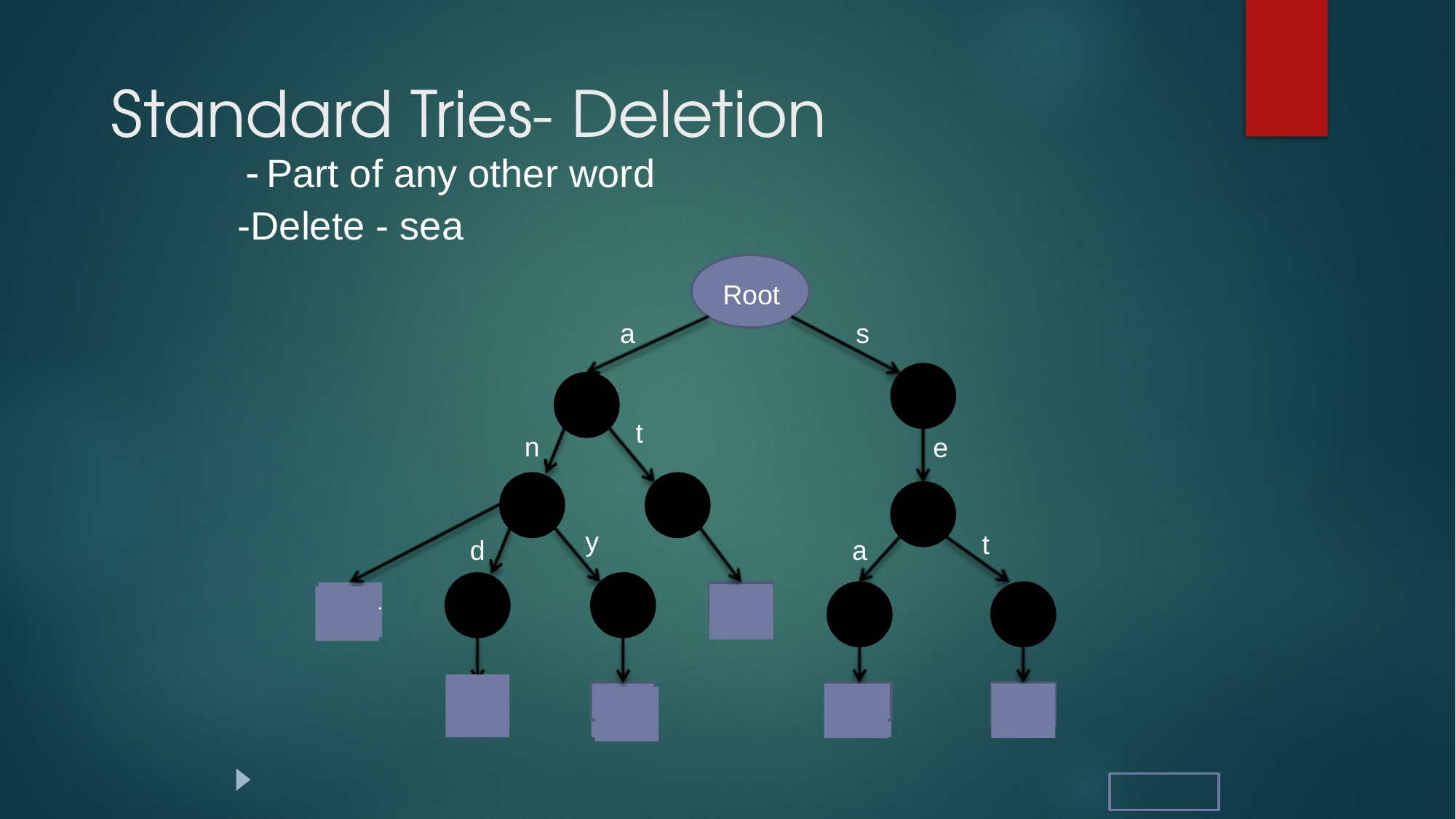

# Standard Tries- Deletion
  -  Part of any other word
-Delete - sea
Root

a
s

t

n
e

y

t

d
a

NULL

NULL

NULL

NULL
NULL
$
NULL